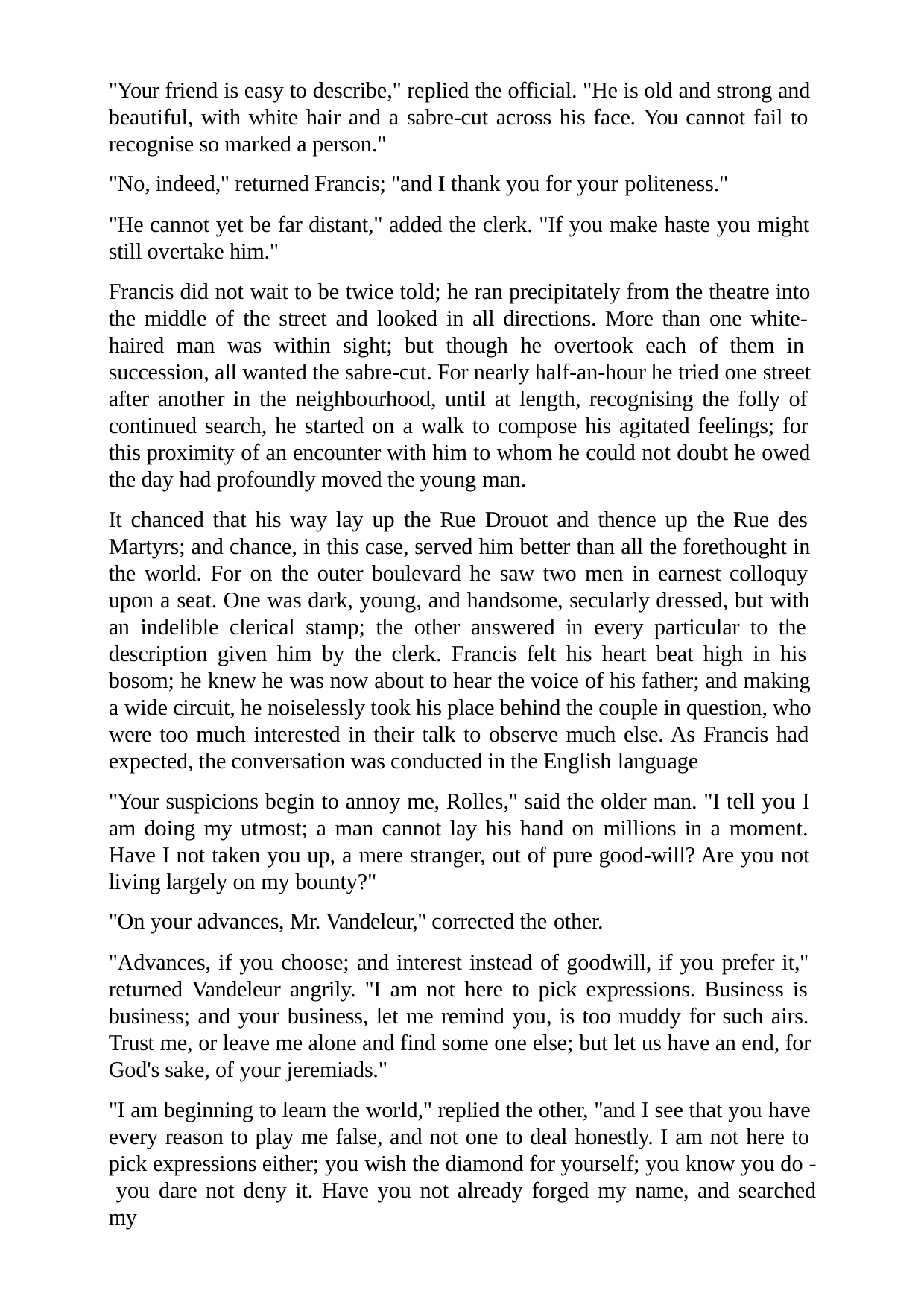

"Your friend is easy to describe," replied the official. "He is old and strong and  beautiful, with white hair and a sabre-cut across his face. You cannot fail to  recognise so marked a person."
"No, indeed," returned Francis; "and I thank you for your politeness."
"He cannot yet be far distant," added the clerk. "If you make haste you might  still overtake him."
Francis did not wait to be twice told; he ran precipitately from the theatre into  the middle of the street and looked in all directions. More than one white-  haired man was within sight; but though he overtook each of them in  succession, all wanted the sabre-cut. For nearly half-an-hour he tried one street  after another in the neighbourhood, until at length, recognising the folly of  continued search, he started on a walk to compose his agitated feelings; for  this proximity of an encounter with him to whom he could not doubt he owed  the day had profoundly moved the young man.
It chanced that his way lay up the Rue Drouot and thence up the Rue des  Martyrs; and chance, in this case, served him better than all the forethought in  the world. For on the outer boulevard he saw two men in earnest colloquy  upon a seat. One was dark, young, and handsome, secularly dressed, but with  an indelible clerical stamp; the other answered in every particular to the  description given him by the clerk. Francis felt his heart beat high in his  bosom; he knew he was now about to hear the voice of his father; and making  a wide circuit, he noiselessly took his place behind the couple in question, who  were too much interested in their talk to observe much else. As Francis had  expected, the conversation was conducted in the English language
"Your suspicions begin to annoy me, Rolles," said the older man. "I tell you I  am doing my utmost; a man cannot lay his hand on millions in a moment.  Have I not taken you up, a mere stranger, out of pure good-will? Are you not  living largely on my bounty?"
"On your advances, Mr. Vandeleur," corrected the other.
"Advances, if you choose; and interest instead of goodwill, if you prefer it,"  returned Vandeleur angrily. "I am not here to pick expressions. Business is  business; and your business, let me remind you, is too muddy for such airs.  Trust me, or leave me alone and find some one else; but let us have an end, for  God's sake, of your jeremiads."
"I am beginning to learn the world," replied the other, "and I see that you have  every reason to play me false, and not one to deal honestly. I am not here to  pick expressions either; you wish the diamond for yourself; you know you do -  you dare not deny it. Have you not already forged my name, and searched my